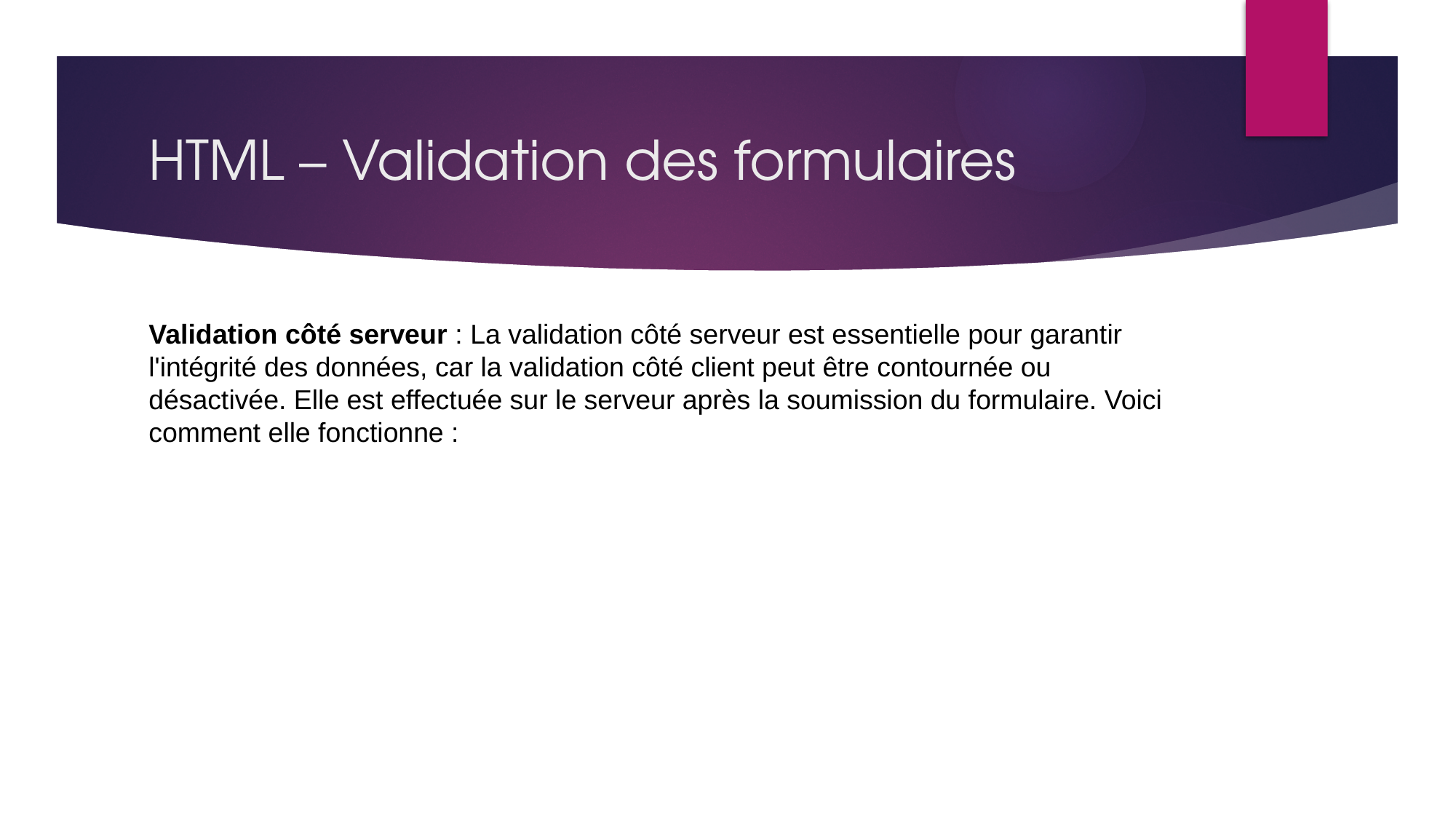

# HTML – Validation des formulaires
Validation côté serveur : La validation côté serveur est essentielle pour garantir l'intégrité des données, car la validation côté client peut être contournée ou désactivée. Elle est effectuée sur le serveur après la soumission du formulaire. Voici comment elle fonctionne :